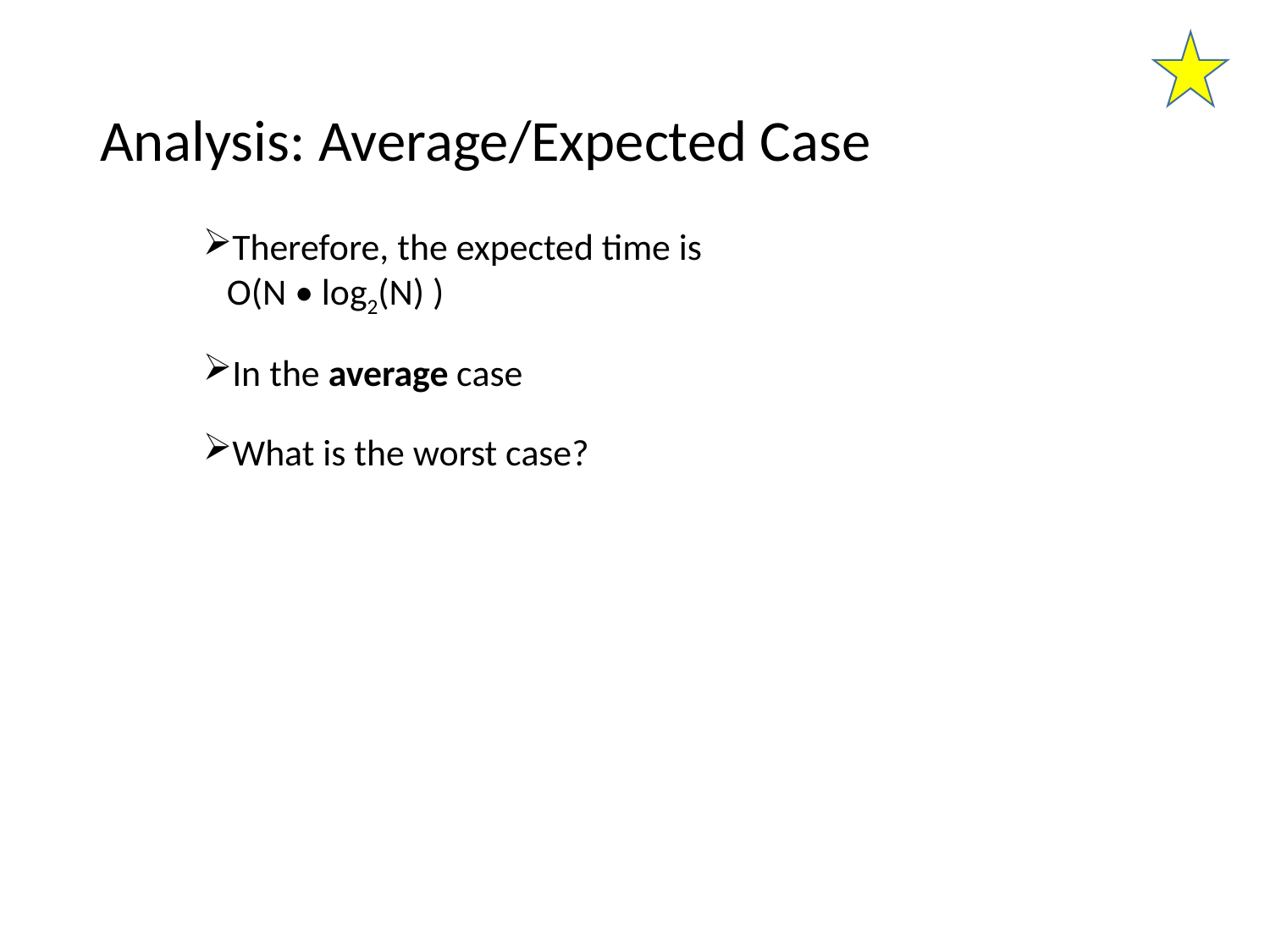

# Analysis: Average/Expected Case
Therefore, the expected time is
O(N • log2(N) )

In the average case

What is the worst case?